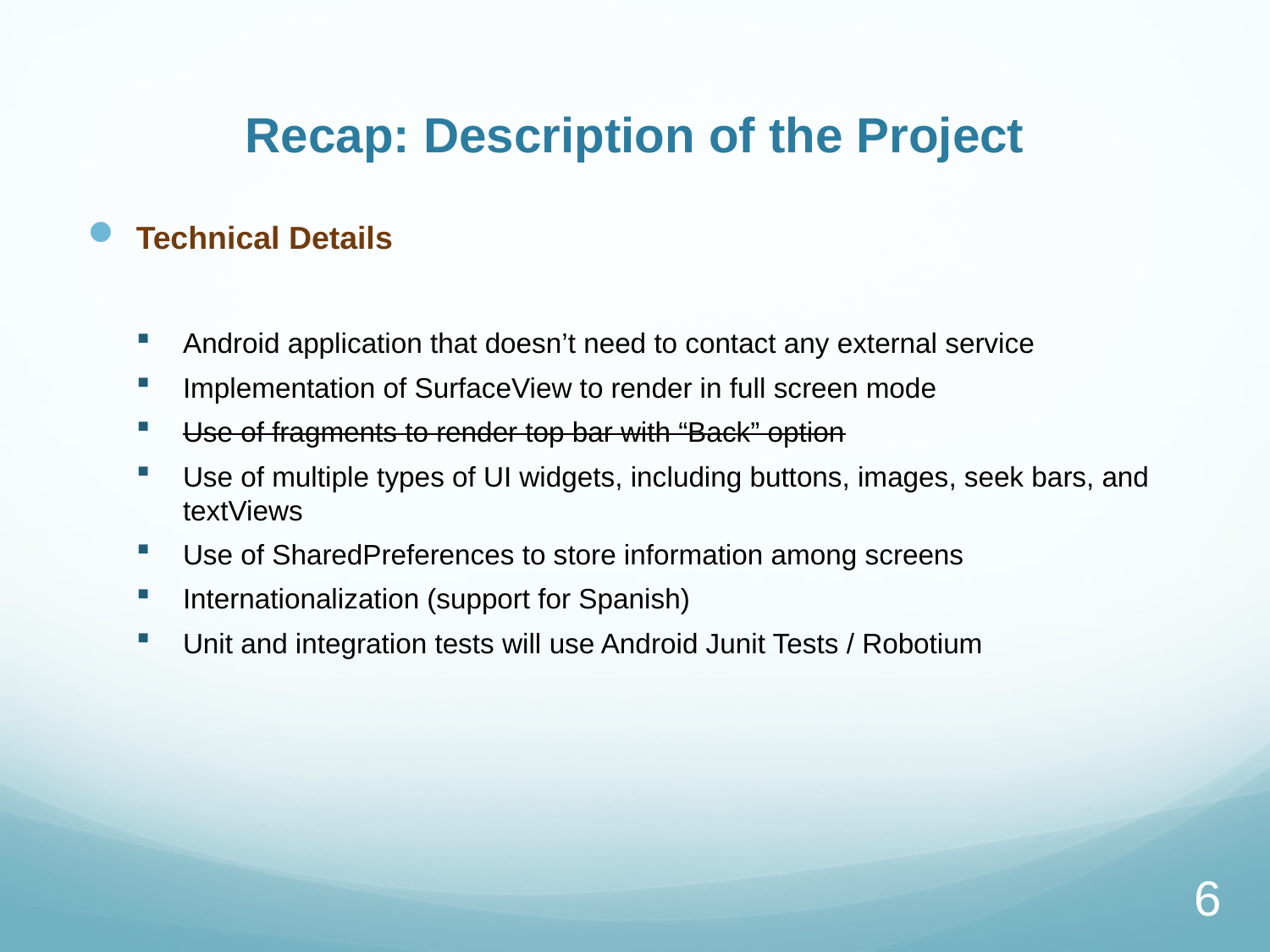

# Recap: Description of the Project
Technical Details

Android application that doesn’t need to contact any external service
Implementation of SurfaceView to render in full screen mode
Use of fragments to render top bar with “Back” option
Use of multiple types of UI widgets, including buttons, images, seek bars, and textViews
Use of SharedPreferences to store information among screens
Internationalization (support for Spanish)
Unit and integration tests will use Android Junit Tests / Robotium

6